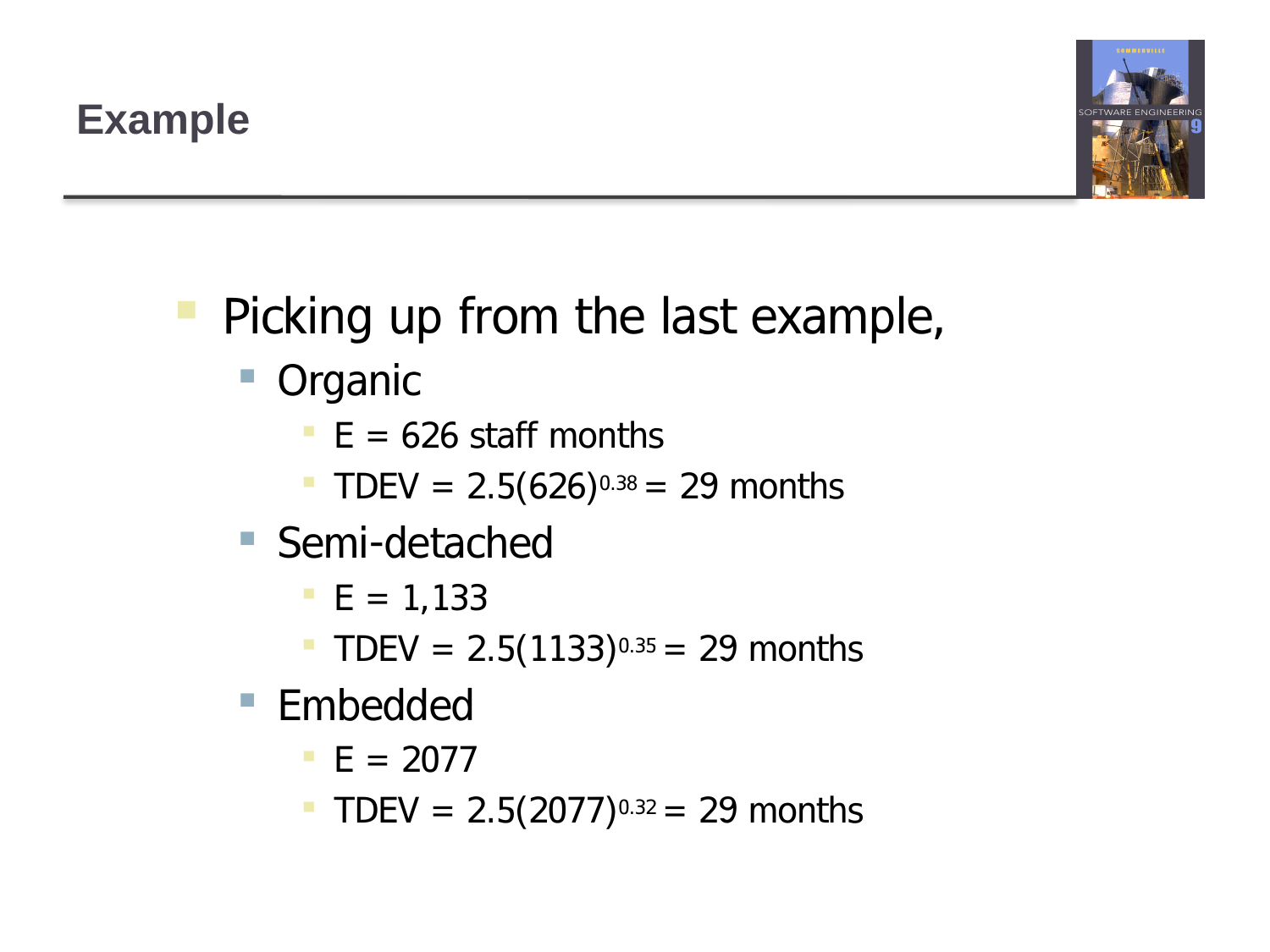

# Example
Picking up from the last example,
Organic
E = 626 staff months
TDEV = 2.5(626)0.38 = 29 months
Semi-detached
E = 1,133
TDEV = 2.5(1133)0.35 = 29 months
Embedded
E = 2077
TDEV = 2.5(2077)0.32 = 29 months